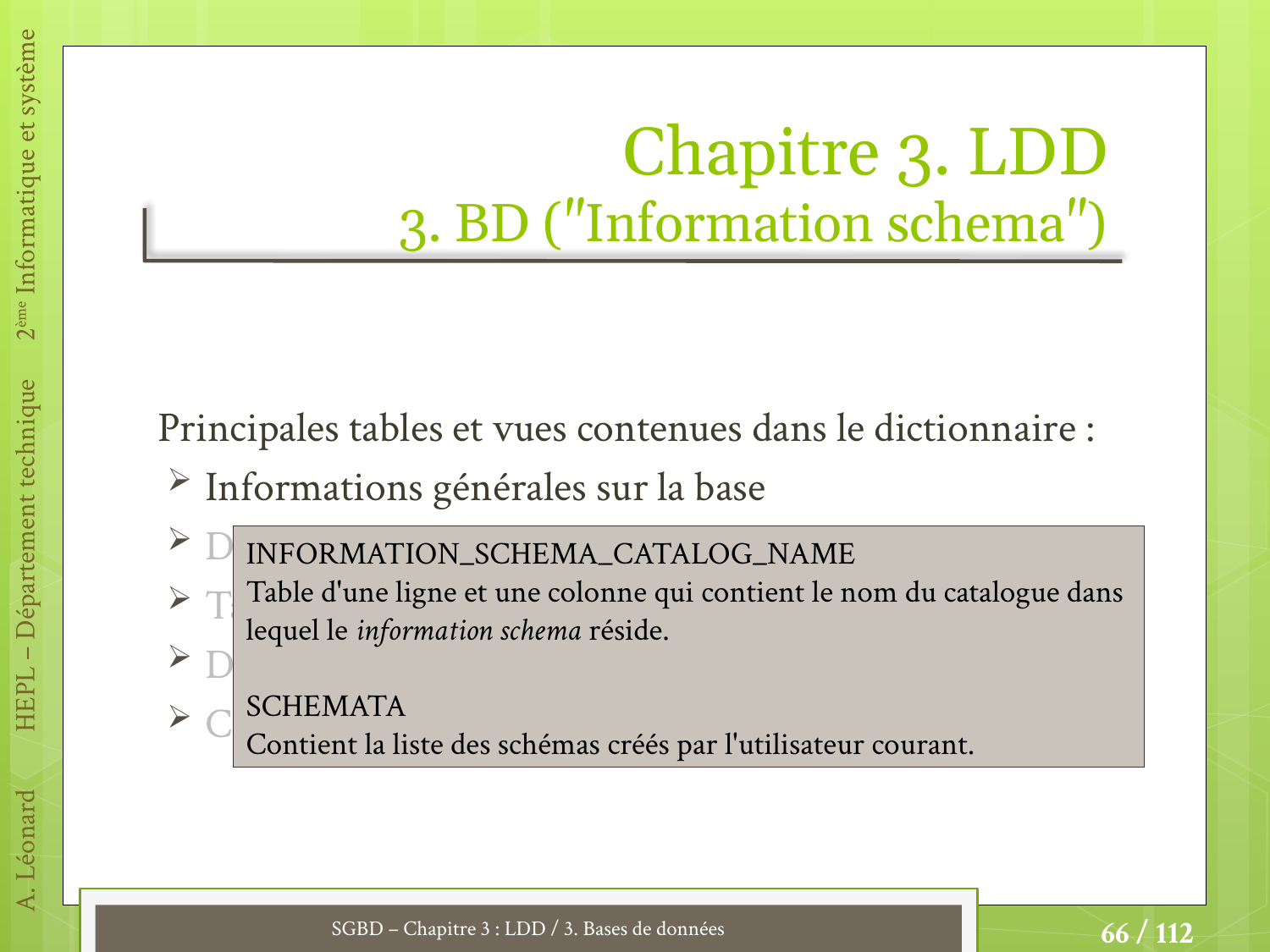

# Chapitre 3. LDD 3. BD ("Information schema")
Principales tables et vues contenues dans le dictionnaire :
Informations générales sur la base
Domaines et colonnes
Tables et vues
Droit d'accès
Contraintes
INFORMATION_SCHEMA_CATALOG_NAME
Table d'une ligne et une colonne qui contient le nom du catalogue dans lequel le information schema réside.

SCHEMATA
Contient la liste des schémas créés par l'utilisateur courant.
SGBD – Chapitre 3 : LDD / 3. Bases de données